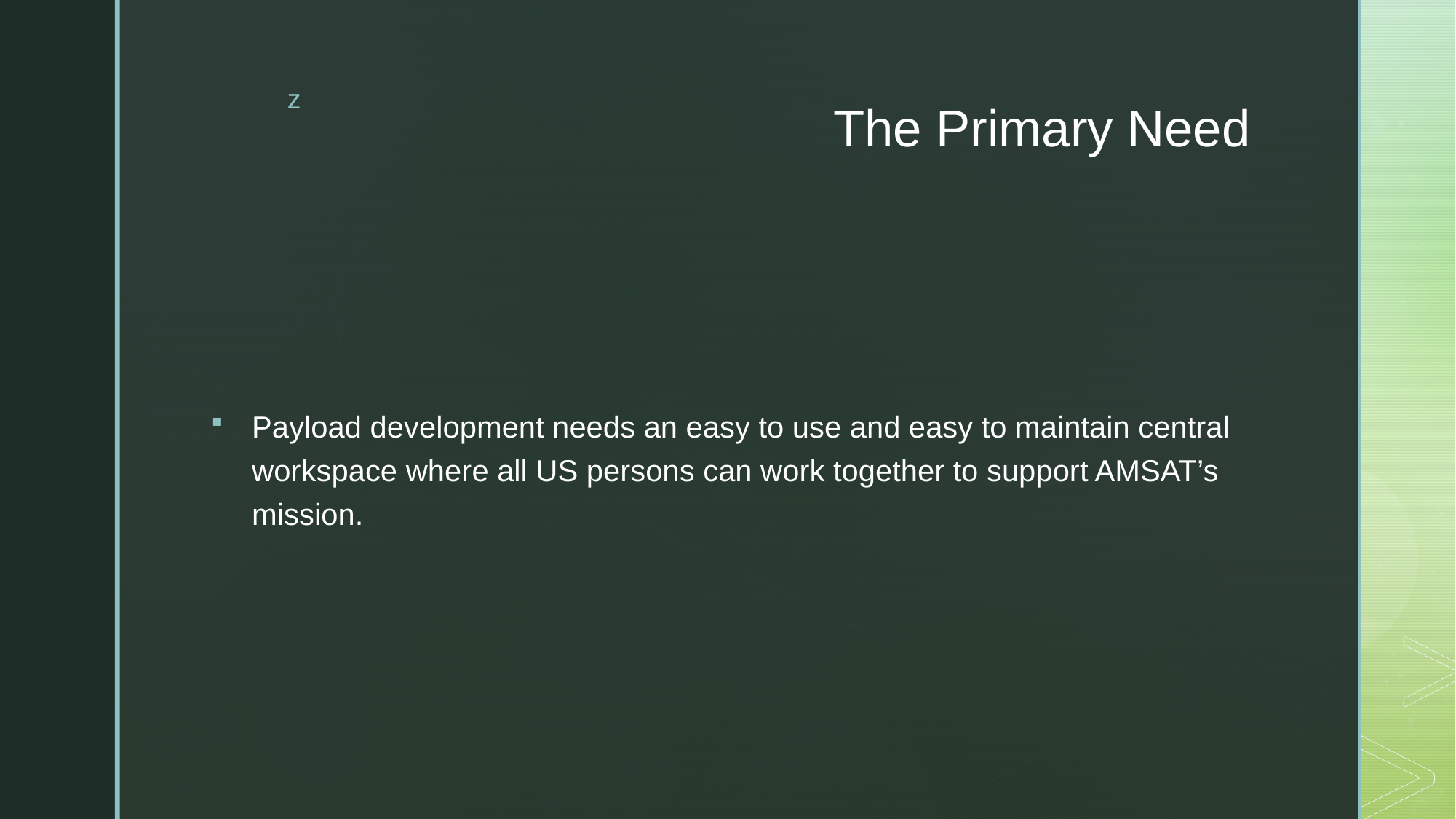

# The Primary Need
Payload development needs an easy to use and easy to maintain central workspace where all US persons can work together to support AMSAT’s mission.